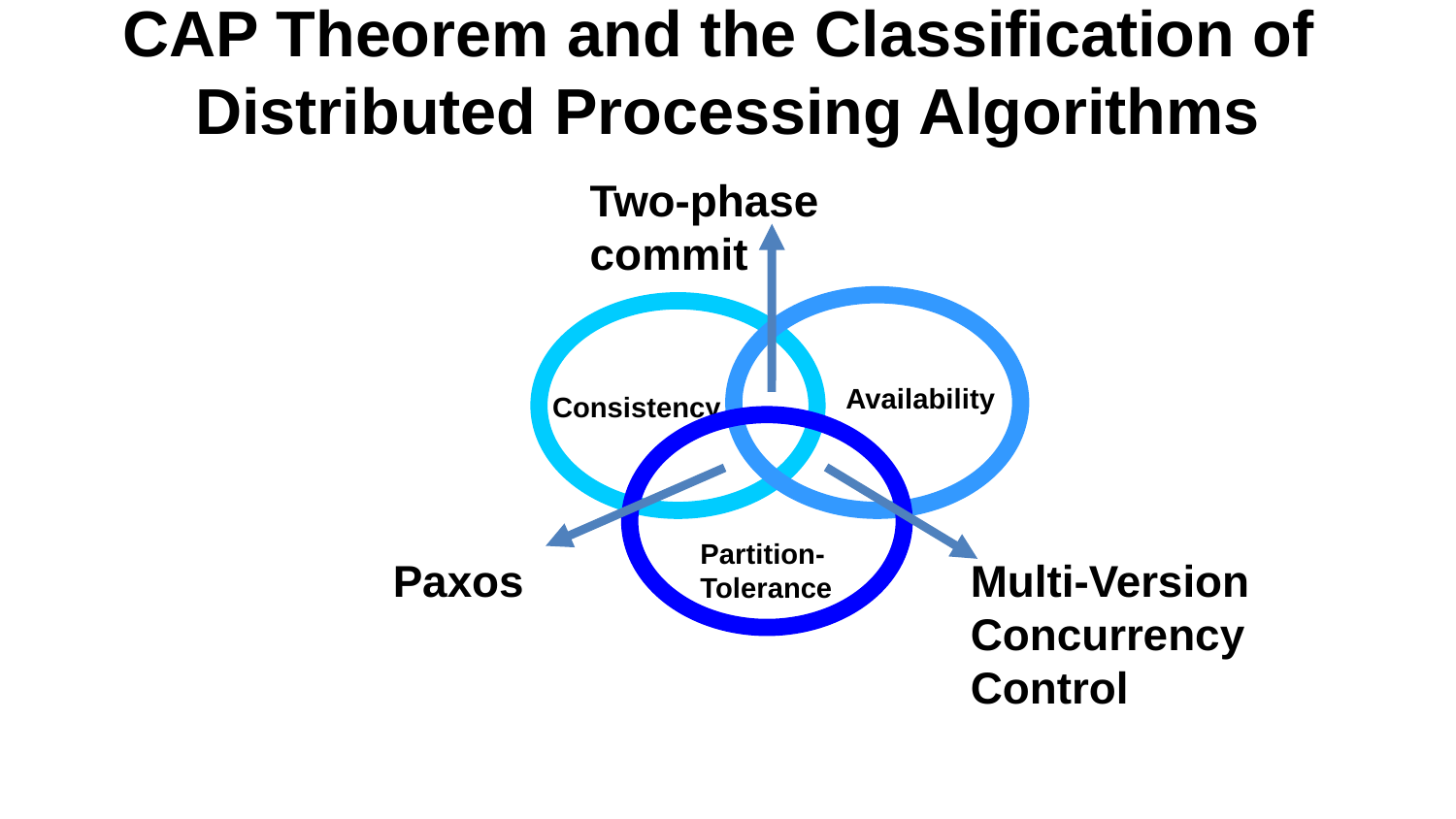

CAP Theorem and the Classification of  Distributed Processing Algorithms
Two-phase commit

Availability
   Consistency

Partition-
Tolerance
Paxos
Multi-Version
Concurrency
Control